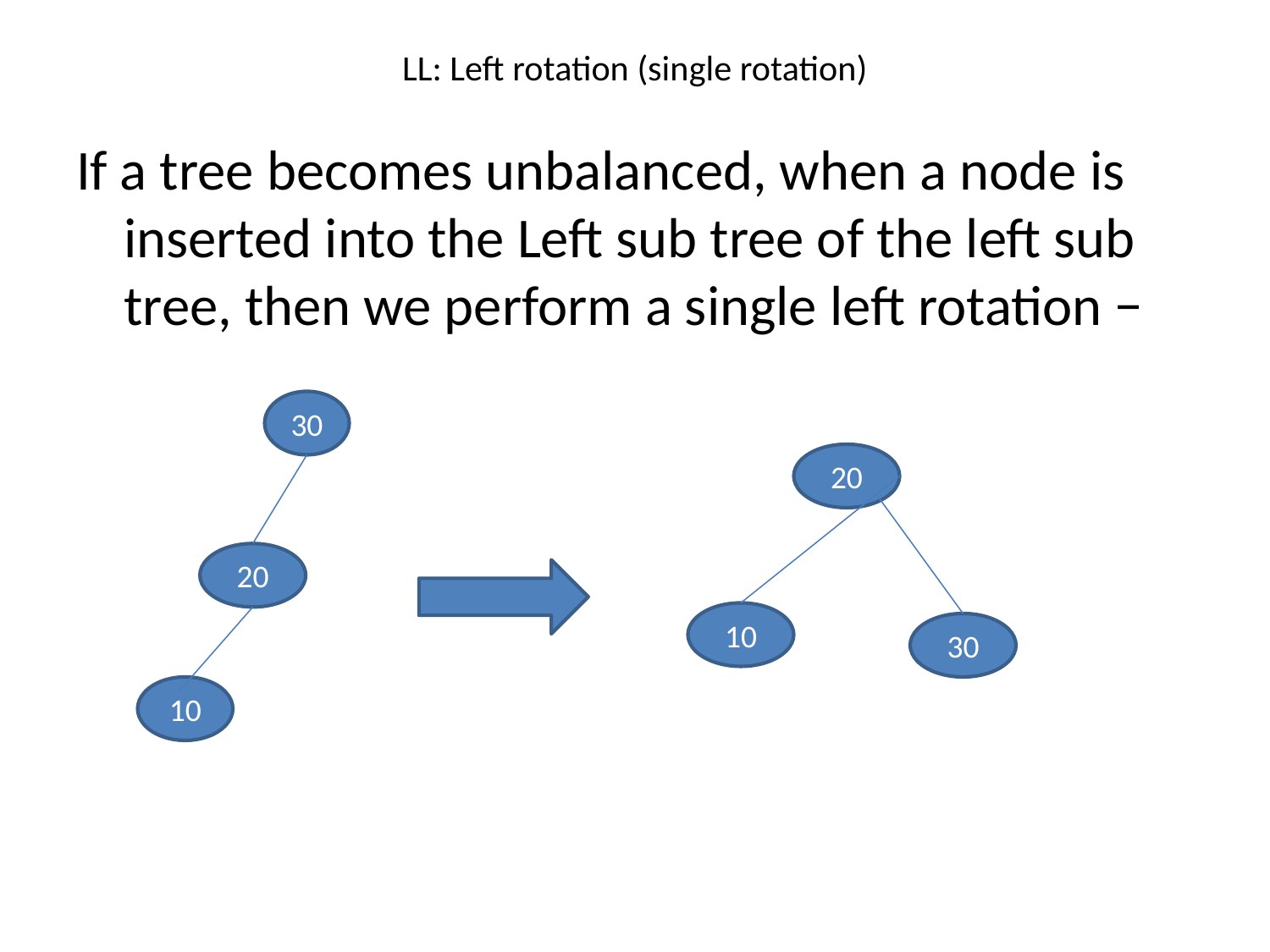

# LL: Left rotation (single rotation)
If a tree becomes unbalanced, when a node is inserted into the Left sub tree of the left sub tree, then we perform a single left rotation −

30
20
20

10
30
10